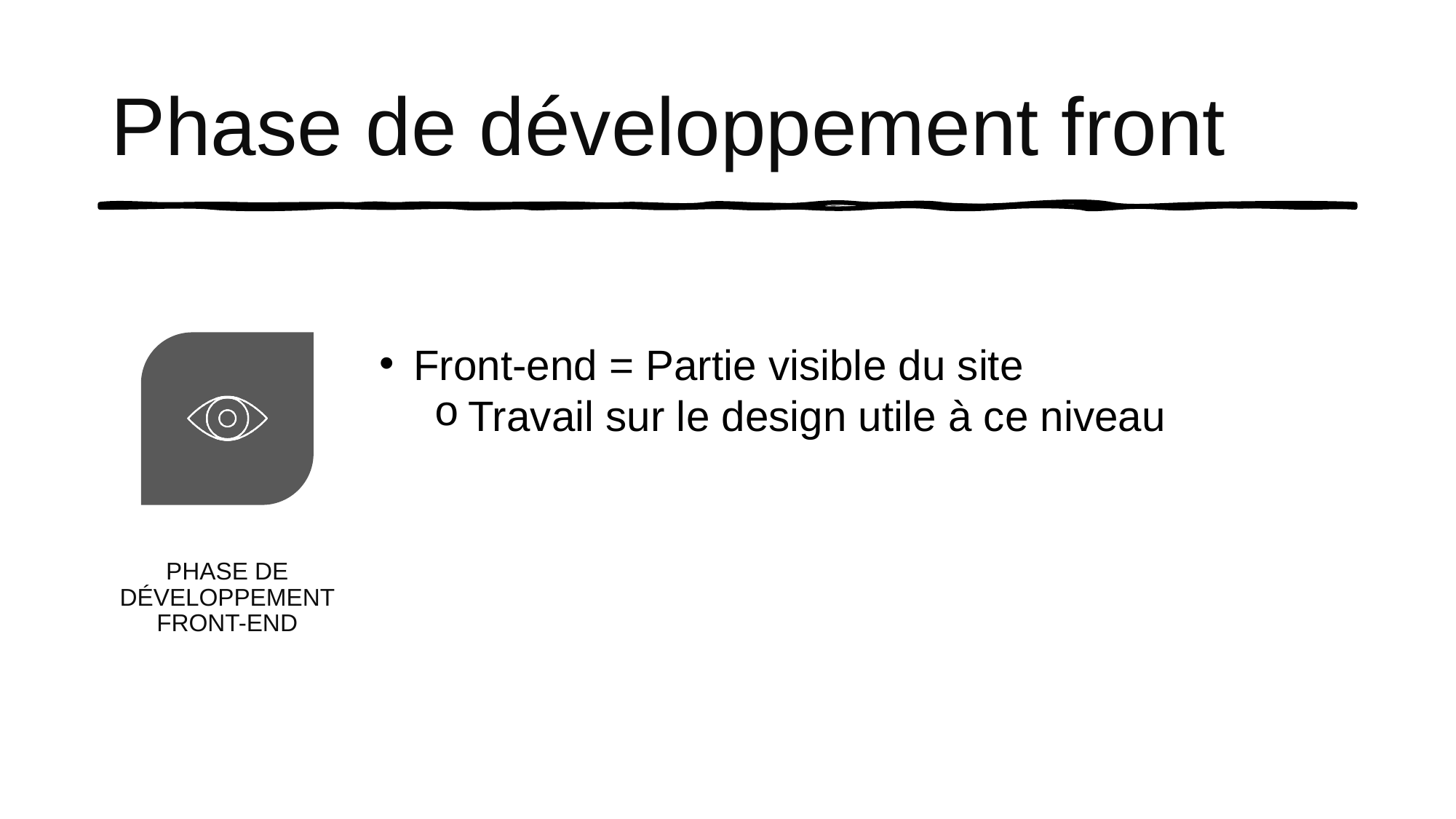

# Phase de développement front

Front-end = Partie visible du site
Travail sur le design utile à ce niveau

Phase de développement front-end